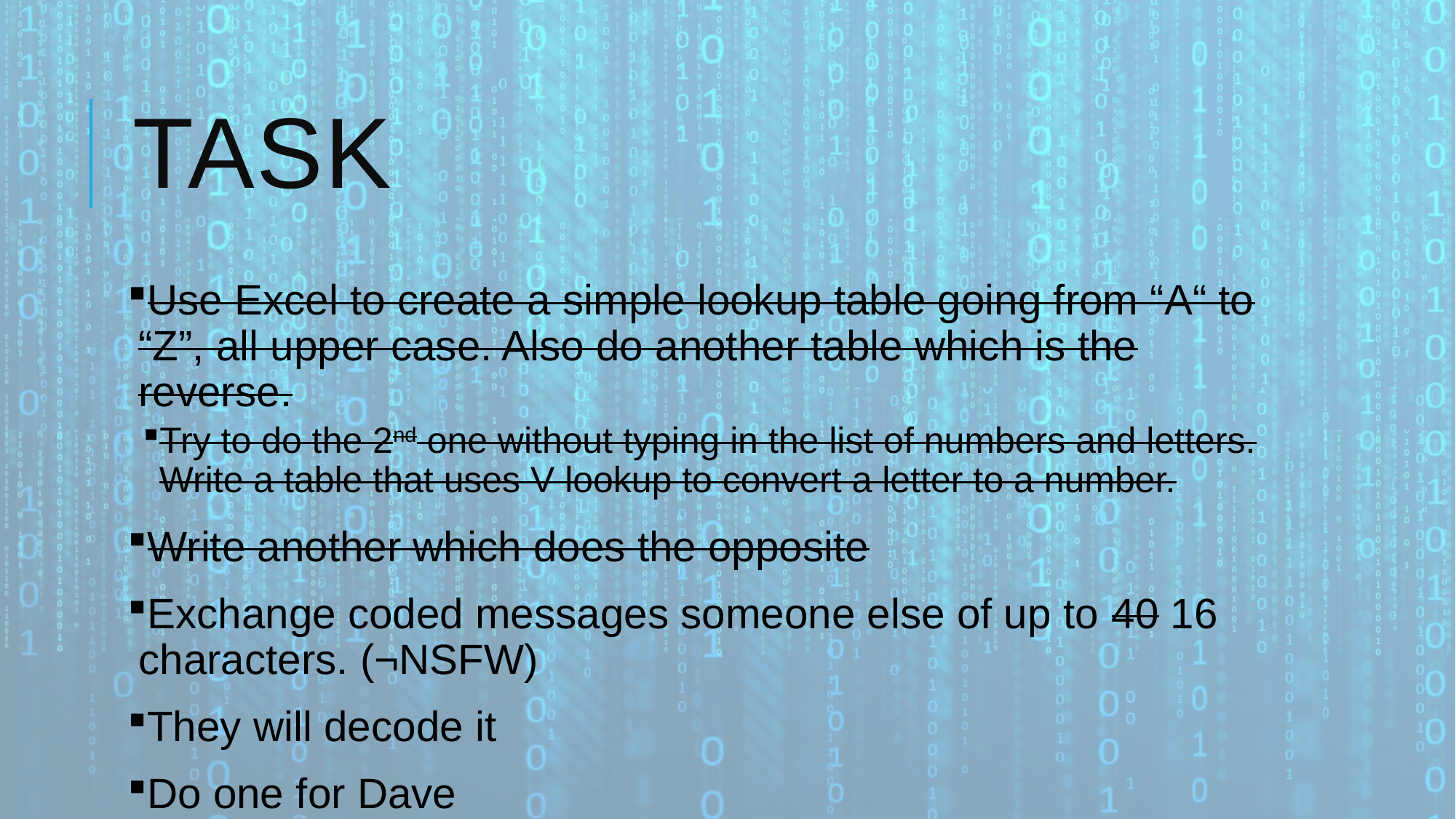

# Task
Use Excel to create a simple lookup table going from “A“ to “Z”, all upper case. Also do another table which is the reverse.
Try to do the 2nd one without typing in the list of numbers and letters. Write a table that uses V lookup to convert a letter to a number.
Write another which does the opposite
Exchange coded messages someone else of up to 40 16 characters. (¬NSFW)
They will decode it
Do one for Dave